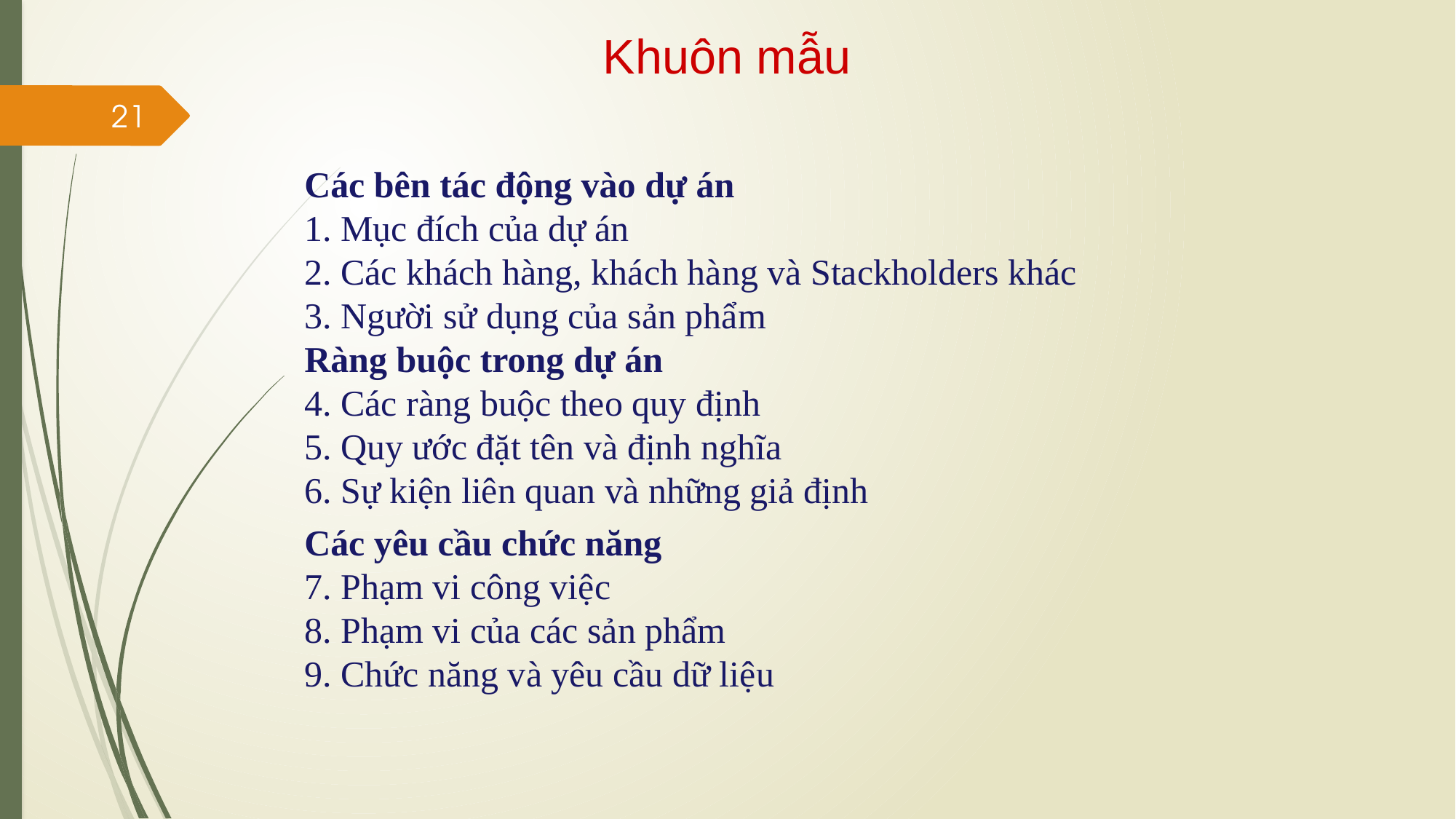

Khuôn mẫu
Các bên tác động vào dự án
1. Mục đích của dự án
2. Các khách hàng, khách hàng và Stackholders khác
3. Người sử dụng của sản phẩm
Ràng buộc trong dự án
4. Các ràng buộc theo quy định
5. Quy ước đặt tên và định nghĩa
6. Sự kiện liên quan và những giả định
Các yêu cầu chức năng
7. Phạm vi công việc
8. Phạm vi của các sản phẩm
9. Chức năng và yêu cầu dữ liệu
21